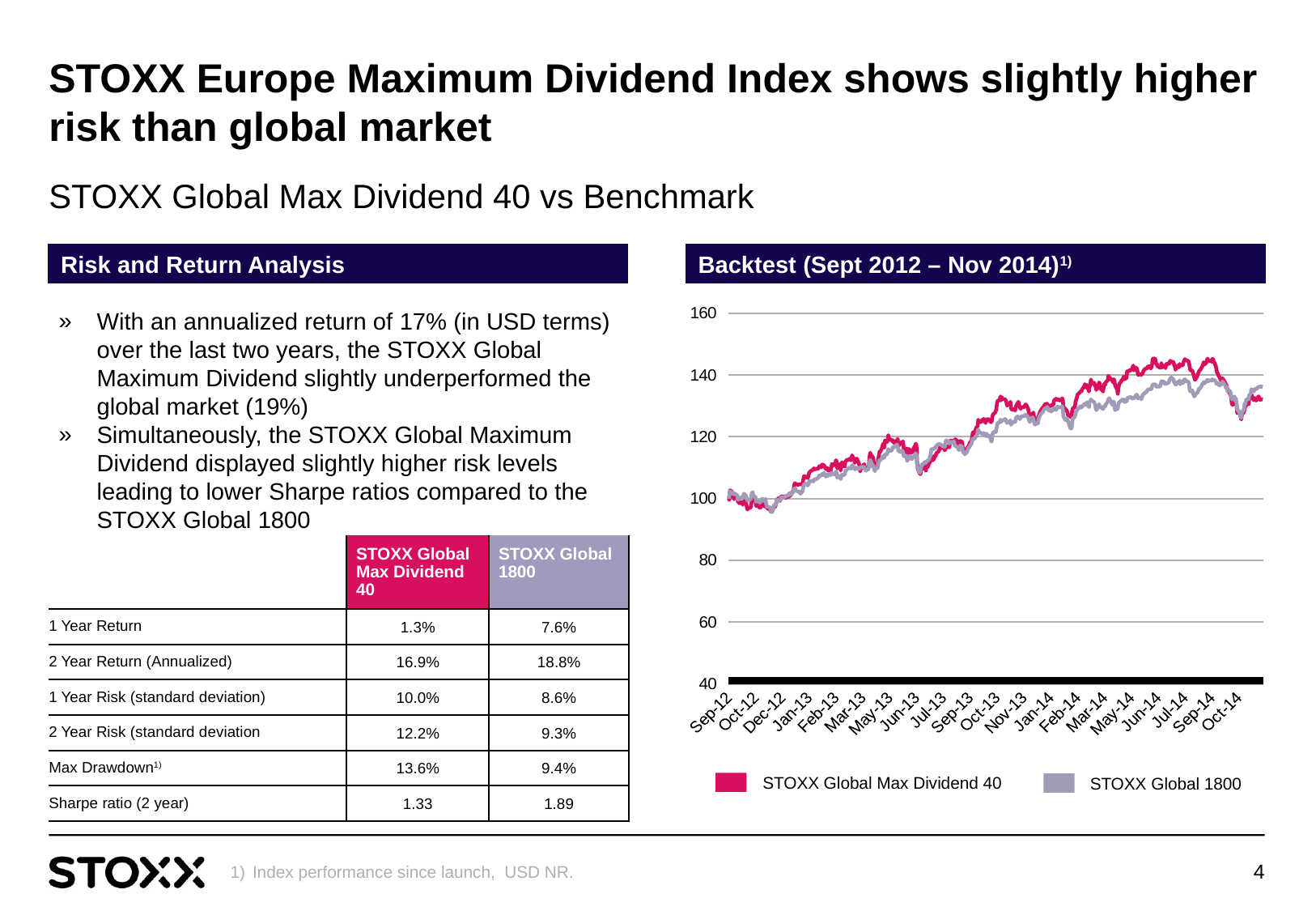

# STOXX Europe Maximum Dividend Index shows slightly higher risk than global market
STOXX Global Max Dividend 40 vs Benchmark
Risk and Return Analysis
Backtest (Sept 2012 – Nov 2014)1)

### Chart

| Category | STOXX Global Max Dividend 40 | STOXX Global 1800 |
|---|---|---|
| 41164 | 100.0 | 100.0 |
| 41165 | 99.58807588075881 | 100.93168552873153 |
| 41166 | 102.67750677506773 | 102.33469432493902 |
| 41169 | 102.26558265582655 | 101.93735784945058 |
| 41170 | 100.72628726287263 | 101.55372263173759 |
| 41171 | 100.95392953929539 | 101.90173457923437 |
| 41172 | 99.80487804878048 | 101.37012577754636 |
| 41173 | 100.88888888888887 | 101.6633326939413 |
| 41176 | 100.86720867208669 | 101.21119118735098 |
| 41177 | 100.84552845528454 | 100.92346477406626 |
| 41178 | 98.86178861788618 | 99.63828679472775 |
| 41179 | 99.50135501355014 | 100.4576220097005 |
| 41180 | 98.46070460704608 | 99.78077987559256 |
| 41183 | 98.86178861788618 | 100.34253144438658 |
| 41184 | 98.85094850948508 | 100.38637546926805 |
| 41185 | 98.00542005420053 | 100.3397911928315 |
| 41186 | 98.62330623306234 | 101.12076288603294 |
| 41187 | 99.24119241192412 | 101.57016414106815 |
| 41190 | 98.72086720867208 | 100.92894527717642 |
| 41191 | 97.46341463414635 | 99.96711698133886 |
| 41192 | 96.44444444444444 | 99.33137862055736 |
| 41193 | 96.8780487804878 | 99.6218452853972 |
| 41194 | 97.01897018970188 | 99.4272874249856 |
| 41197 | 97.08401084010839 | 99.92601320801249 |
| 41198 | 98.59078590785909 | 101.18652892335514 |
| 41199 | 100.04336043360433 | 101.98120187433206 |
| 41200 | 100.61788617886178 | 102.00038363521769 |
| 41201 | 100.1192411924119 | 100.72890691365464 |
| 41204 | 99.56639566395663 | 100.62477735456112 |
| 41205 | 97.71273712737127 | 99.06557421971335 |
| 41206 | 97.57181571815718 | 98.98336667306059 |
| 41207 | 97.99457994579944 | 99.29849560189624 |
| 41208 | 97.60433604336043 | 99.08201572904392 |
| 41211 | 97.01897018970188 | 98.8244320828652 |
| 41212 | 97.58265582655825 | 99.22998931301892 |
| 41213 | 97.43089430894308 | 99.19984654591289 |
| 41214 | 98.37398373983739 | 100.05206477954675 |
| 41215 | 98.2439024390244 | 99.5396377387444 |
| 41218 | 97.43089430894308 | 99.33685912366754 |
| 41219 | 97.77777777777777 | 99.92601320801249 |
| 41220 | 97.97289972899728 | 98.34488806072396 |
| 41221 | 97.13821138211382 | 97.40498177732712 |
| 41222 | 96.82384823848237 | 97.36387800400075 |
| 41225 | 96.49864498644986 | 97.22686542624612 |
| 41226 | 96.48780487804878 | 97.0432685720549 |
| 41227 | 95.7181571815718 | 95.97457046556873 |
| 41228 | 96.0 | 95.71698681939002 |
| 41229 | 96.0 | 95.67862329761873 |
| 41232 | 97.84281842818427 | 97.76669498259938 |
| 41233 | 97.24661246612463 | 97.81053900748087 |
| 41234 | 97.72357723577235 | 98.04620064121886 |
| 41235 | 98.76422764227641 | 98.54492642424574 |
| 41236 | 99.69647696476964 | 99.62732578850738 |
| 41239 | 100.1951219512195 | 99.468391198312 |
| 41240 | 99.89159891598916 | 99.2382100676842 |
| 41241 | 99.28455284552844 | 99.54785849340968 |
| 41242 | 100.58536585365854 | 100.40555723015375 |
| 41243 | 100.72628726287263 | 100.43295974570465 |
| 41246 | 100.56368563685636 | 100.37815471460279 |
| 41247 | 100.74796747967478 | 100.3699339599375 |
| 41248 | 100.46612466124662 | 100.50420628613705 |
| 41249 | 100.1951219512195 | 100.78371194475653 |
| 41250 | 100.62872628726286 | 100.90702326473571 |
| 41253 | 100.5962059620596 | 100.99745156605375 |
| 41254 | 100.66124661246612 | 101.60304715972926 |
| 41255 | 101.09485094850947 | 101.79760502014084 |
| 41256 | 100.97560975609755 | 101.48521634286027 |
| 41257 | 101.28997289972901 | 101.33450250733016 |
| 41260 | 102.50406504065039 | 102.06066916942973 |
| 41261 | 103.08943089430893 | 103.01427671060202 |
| 41262 | 104.67208672086721 | 103.1348477790261 |
| 41263 | 104.96476964769646 | 103.36502890965389 |
| 41264 | 104.80216802168023 | 102.56761570712189 |
| 41267 | 104.46612466124661 | 102.35661633737976 |
| 41270 | 104.65040650406505 | 102.2579672813964 |
| 41271 | 104.66124661246612 | 101.57290439262323 |
| 41274 | 104.53116531165311 | 102.4169018715918 |
| 41276 | 107.10027100271 | 104.61458361877618 |
| 41277 | 107.31707317073169 | 104.40906475214422 |
| 41278 | 106.840108401084 | 104.8283232400734 |
| 41281 | 107.10027100271 | 104.60362261255582 |
| 41282 | 106.62330623306231 | 104.25835091661415 |
| 41283 | 107.41463414634147 | 104.62828487655167 |
| 41284 | 108.40108401084012 | 105.48872386485077 |
| 41285 | 108.66124661246613 | 105.7435672594744 |
| 41288 | 109.15989159891598 | 105.62025593949525 |
| 41289 | 109.2249322493225 | 105.80933329679662 |
| 41290 | 109.2140921409214 | 105.52160688351191 |
| 41291 | 109.82113821138213 | 106.06143643986516 |
| 41292 | 109.47425474254742 | 106.21763077850545 |
| 41295 | 109.6151761517615 | 106.32450058915406 |
| 41296 | 109.71273712737127 | 106.63962951798976 |
| 41297 | 109.70189701897017 | 106.58208423533277 |
| 41298 | 109.81029810298102 | 106.8150056175157 |
| 41299 | 110.52574525745256 | 107.5192502671745 |
| 41302 | 110.0921409214092 | 107.34661441920368 |
| 41303 | 110.91598915989158 | 107.91932699421807 |
| 41304 | 111.03523035230354 | 107.8645219631162 |
| 41305 | 110.64498644986446 | 107.58775655605181 |
| 41306 | 110.80758807588076 | 108.42079302880003 |
| 41309 | 109.5392953929539 | 107.13561504946153 |
| 41310 | 109.84281842818429 | 107.48636724851339 |
| 41311 | 109.92953929539293 | 107.77957416490833 |
| 41312 | 109.06233062330621 | 107.31647165209766 |
| 41313 | 109.58265582655824 | 107.96043076754447 |
| 41316 | 108.96476964769649 | 107.60145781382731 |
| 41317 | 110.1788617886179 | 108.25363768393939 |
| 41318 | 111.20867208672085 | 108.28378045104539 |
| 41319 | 111.13279132791327 | 108.13032636396021 |
| 41320 | 110.68834688346882 | 107.77683391335322 |
| 41323 | 111.2628726287263 | 107.92754774888334 |
| 41324 | 112.44444444444443 | 108.78798673718246 |
| 41325 | 111.91327913279132 | 108.094703093744 |
| 41326 | 109.75609756097562 | 106.7273175677527 |
| 41327 | 110.81842818428183 | 107.4891075000685 |
| 41330 | 111.1761517615176 | 106.73553832241798 |
| 41331 | 109.2249322493225 | 106.32998109226426 |
| 41332 | 110.54742547425475 | 107.32469240676295 |
| 41333 | 111.79403794037938 | 107.78779491957363 |
| 41334 | 110.710027100271 | 107.53295152495 |
| 41337 | 110.42818428184282 | 107.78231441646342 |
| 41338 | 112.09756097560977 | 108.94418107582275 |
| 41339 | 112.17344173441734 | 109.13051818156907 |
| 41340 | 112.5311653116531 | 109.31411503576027 |
| 41341 | 112.36856368563683 | 109.60458170060011 |
| 41344 | 112.83468834688347 | 110.0676842134108 |
| 41345 | 112.94308943089429 | 109.94985339654177 |
| 41346 | 112.40108401084012 | 109.68404899569776 |
| 41347 | 113.01897018970189 | 110.46502068889923 |
| 41348 | 114.03794037940378 | 110.83769490039184 |
| 41351 | 112.6178861788618 | 109.79091880634641 |
| 41352 | 111.52303523035229 | 109.50045214150659 |
| 41353 | 112.86720867208673 | 110.103307483627 |
| 41354 | 112.27100271002708 | 109.5552571726084 |
| 41355 | 112.96476964769646 | 109.96629490587236 |
| 41358 | 111.56639566395665 | 109.55251692105334 |
| 41359 | 110.710027100271 | 110.00739867919873 |
| 41360 | 108.79132791327912 | 109.80187981256677 |
| 41361 | 109.68021680216805 | 110.19921628805523 |
| 41366 | 111.15447154471545 | 110.25402131915709 |
| 41367 | 109.91869918699186 | 109.57991943660426 |
| 41368 | 109.58265582655824 | 109.28671252020936 |
| 41369 | 109.78861788617887 | 109.04557038336118 |
| 41372 | 109.5392953929539 | 109.65116597703665 |
| 41373 | 110.80758807588076 | 110.17181377250431 |
| 41374 | 113.550135501355 | 111.6844326309155 |
| 41375 | 114.86178861788616 | 112.51746910366371 |
| 41376 | 114.15718157181571 | 112.0708081001836 |
| 41379 | 113.43089430894308 | 110.19921628805523 |
| 41380 | 112.47696476964771 | 110.73904584440852 |
| 41381 | 110.10298102981031 | 109.4209848464089 |
| 41382 | 109.71273712737127 | 108.88115529005562 |
| 41383 | 110.04878048780486 | 109.55251692105334 |
| 41386 | 110.56910569105692 | 109.95259364809688 |
| 41387 | 112.89972899728997 | 111.21310936343956 |
| 41388 | 113.91869918699187 | 111.79952319622942 |
| 41389 | 115.25203252032519 | 112.46266407256185 |
| 41390 | 115.10027100271003 | 112.40511878990489 |
| 41393 | 116.68292682926828 | 113.2326747595429 |
| 41394 | 117.59349593495934 | 113.83004959855315 |
| 41395 | 117.82113821138212 | 113.14224645822483 |
| 41396 | 116.5420054200542 | 113.33680431863644 |
| 41397 | 118.82926829268293 | 114.30137286602908 |
| 41400 | 118.3089430894309 | 114.2602690927027 |
| 41401 | 118.9810298102981 | 115.07960430767542 |
| 41402 | 120.52032520325204 | 116.03047159729263 |
| 41403 | 119.67479674796748 | 115.45227851916803 |
| 41404 | 119.03523035230353 | 115.44131751294768 |
| 41407 | 119.00271002710028 | 115.59203134847778 |
| 41408 | 118.78590785907859 | 116.23873071547968 |
| 41409 | 118.3631436314363 | 116.68265146740471 |
| 41410 | 118.68834688346881 | 116.4908338585482 |
| 41411 | 117.92953929539294 | 116.70731373140053 |
| 41414 | 118.64498644986448 | 117.31838982818621 |
| 41415 | 118.80758807588074 | 117.48554517304687 |
| 41416 | 119.34959349593497 | 116.9402351135834 |
| 41417 | 117.09485094850949 | 115.35088921162959 |
| 41418 | 117.32249322493222 | 115.33444770229906 |
| 41421 | 118.03794037940378 | 115.05220179212452 |
| 41422 | 118.34146341463412 | 115.66053763735509 |
| 41423 | 117.51761517615176 | 115.11248732633655 |
| 41424 | 118.5691056910569 | 115.25224015564628 |
| 41425 | 116.13008130081299 | 113.74510180034525 |
| 41428 | 115.53387533875336 | 113.79168607678183 |
| 41429 | 116.18428184281842 | 113.88759488121008 |
| 41430 | 114.14634146341463 | 112.18041816238731 |
| 41431 | 114.1680216802168 | 112.43252130545585 |
| 41432 | 116.11924119241192 | 113.5834269585948 |
| 41435 | 115.55555555555553 | 113.83553010166332 |
| 41436 | 114.65582655826559 | 113.10388293645354 |
| 41437 | 115.20867208672085 | 112.73394897651603 |
| 41438 | 115.08943089430892 | 113.14498670977994 |
| 41439 | 115.90243902439023 | 113.17238922533089 |
| 41442 | 117.15989159891598 | 114.20820431315593 |
| 41443 | 117.78861788617886 | 114.64938481352587 |
| 41444 | 117.01897018970189 | 114.08489299317675 |
| 41445 | 111.44715447154472 | 110.11700874140247 |
| 41446 | 109.58265582655824 | 109.90874962321537 |
| 41449 | 107.98915989159892 | 108.33310497903706 |
| 41450 | 107.96747967479673 | 109.17984270956073 |
| 41451 | 109.91869918699186 | 110.21565779738577 |
| 41452 | 110.59078590785909 | 111.06513577946455 |
| 41453 | 109.5392953929539 | 110.92812320170991 |
| 41456 | 110.39566395663955 | 111.78034143534374 |
| 41457 | 111.2628726287263 | 111.82692571178032 |
| 41458 | 109.09485094850946 | 111.47891376428356 |
| 41459 | 111.11111111111111 | 112.1009508672896 |
| 41460 | 110.05962059620597 | 112.16123640150164 |
| 41463 | 111.33875338753387 | 112.79149425917299 |
| 41464 | 112.11924119241195 | 113.64645274436191 |
| 41465 | 112.84552845528455 | 114.02460745896472 |
| 41466 | 113.77777777777776 | 115.85783574932178 |
| 41467 | 112.33604336043359 | 115.97566656619077 |
| 41470 | 112.72628726287262 | 116.16474392349217 |
| 41471 | 113.91869918699187 | 116.16200367193707 |
| 41472 | 113.64769647696478 | 116.37574329323432 |
| 41473 | 114.21138211382116 | 116.96489737757925 |
| 41474 | 114.79674796747967 | 117.1375332255501 |
| 41477 | 115.25203252032519 | 117.70202504589919 |
| 41478 | 115.76151761517615 | 117.666401775683 |
| 41479 | 116.60704607046068 | 117.57323322280983 |
| 41480 | 116.24932249322492 | 117.49650617926723 |
| 41481 | 116.76964769647698 | 117.37045460773297 |
| 41484 | 116.49864498644986 | 116.77856027183296 |
| 41485 | 116.24932249322492 | 116.95941687446907 |
| 41486 | 115.63143631436314 | 116.7264954922862 |
| 41487 | 115.88075880758805 | 118.06099799961636 |
| 41488 | 116.93224932249325 | 118.82278793193213 |
| 41491 | 116.68292682926828 | 118.57890554352888 |
| 41492 | 117.11653116531167 | 118.45011372043952 |
| 41493 | 116.58536585365853 | 117.77601183788671 |
| 41494 | 118.69918699186992 | 118.43915271421916 |
| 41495 | 118.80758807588074 | 118.3816074315622 |
| 41498 | 118.40650406504065 | 118.17060806182005 |
| 41499 | 118.12466124661245 | 118.42271120488861 |
| 41500 | 119.00271002710028 | 118.50491875154137 |
| 41501 | 117.97289972899728 | 117.04710492423203 |
| 41502 | 119.24119241192412 | 117.12109171621954 |
| 41505 | 118.61246612466122 | 116.59496341764171 |
| 41506 | 117.4959349593496 | 116.4826131038829 |
| 41507 | 117.15989159891598 | 115.67971939824074 |
| 41508 | 117.84281842818427 | 116.27983448880606 |
| 41509 | 118.66666666666666 | 117.14575398021536 |
| 41512 | 118.35230352303523 | 116.83884580604497 |
| 41513 | 116.48780487804875 | 115.31252568985832 |
| 41514 | 115.46883468834687 | 114.91518921436987 |
| 41515 | 115.36043360433604 | 115.01931877346338 |
| 41516 | 114.40650406504065 | 114.37809990957166 |
| 41519 | 116.33604336043359 | 115.09604581700599 |
| 41520 | 116.49864498644986 | 115.51256405338009 |
| 41521 | 117.00813008130082 | 116.29627599813661 |
| 41522 | 116.52032520325204 | 116.40314580878524 |
| 41523 | 117.92953929539294 | 116.78678102649822 |
| 41526 | 118.7750677506775 | 117.86918039075984 |
| 41527 | 120.20596205962057 | 118.93239799413584 |
| 41528 | 121.39837398373983 | 119.43386402871784 |
| 41529 | 121.52845528455283 | 119.2502671745266 |
| 41530 | 121.04065040650404 | 119.2995917025183 |
| 41533 | 122.9159891598916 | 120.31896528101278 |
| 41534 | 123.1978319783198 | 120.34910804811881 |
| 41535 | 123.25203252032517 | 121.42054640616007 |
| 41536 | 125.51761517615176 | 122.37689419888744 |
| 41537 | 124.7479674796748 | 121.63976653056747 |
| 41540 | 124.76964769647697 | 121.23968980352396 |
| 41541 | 124.98644986449862 | 121.0780149617735 |
| 41542 | 125.48509485094851 | 120.94100238401886 |
| 41543 | 125.53929539295392 | 121.23694955196886 |
| 41544 | 125.79945799457994 | 121.13281999287533 |
| 41547 | 124.4661246612466 | 120.22853697969474 |
| 41548 | 125.66937669376695 | 120.99306716356561 |
| 41549 | 125.55013550135499 | 120.798509303154 |
| 41550 | 125.27913279132792 | 120.18743320636833 |
| 41551 | 125.74525745257452 | 120.52996465075492 |
| 41554 | 124.97560975609758 | 119.65856465623543 |
| 41555 | 124.70460704607046 | 118.6830351026224 |
| 41556 | 124.94308943089429 | 118.44463321732934 |
| 41557 | 126.41734417344172 | 120.44775710410214 |
| 41558 | 127.21951219512194 | 121.35478036883785 |
| 41561 | 127.78319783197828 | 121.76855835365686 |
| 41562 | 128.29268292682926 | 121.43972816704573 |
| 41563 | 129.0081300813008 | 122.34401118022633 |
| 41564 | 130.90514905149053 | 123.64289041734028 |
| 41565 | 131.65311653116532 | 124.54443317896579 |
| 41568 | 131.90243902439025 | 124.67596525361027 |
| 41569 | 133.06233062330622 | 125.52544323568901 |
| 41570 | 131.75067750677505 | 124.83764009536074 |
| 41571 | 132.84552845528452 | 125.32266462061217 |
| 41572 | 132.18428184281842 | 125.27882059573068 |
| 41575 | 132.2059620596206 | 125.45967719836679 |
| 41576 | 132.11924119241192 | 125.761104869427 |
| 41577 | 131.82655826558263 | 125.61039103389689 |
| 41578 | 131.19783197831978 | 124.93080864823389 |
| 41579 | 130.12466124661245 | 124.49236839941904 |
| 41582 | 130.59078590785907 | 124.94725015756445 |
| 41583 | 130.20054200542 | 124.6211602225084 |
| 41584 | 131.33875338753384 | 125.34184638149782 |
| 41585 | 129.25745257452573 | 123.88129230263336 |
| 41586 | 128.71544715447155 | 124.43208286520702 |
| 41589 | 128.84552845528455 | 124.80475707669963 |
| 41590 | 129.04065040650408 | 124.65952374427974 |
| 41591 | 128.4552845528455 | 124.88148412024222 |
| 41592 | 129.58265582655827 | 125.78850738497793 |
| 41593 | 130.26558265582656 | 126.45986901597566 |
| 41596 | 131.3062330623306 | 126.60236209684048 |
| 41597 | 130.25474254742545 | 126.10911681692379 |
| 41598 | 129.6151761517615 | 125.70904008988025 |
| 41599 | 129.05149051490514 | 126.07897404981776 |
| 41600 | 129.3441734417344 | 126.61058285150575 |
| 41603 | 129.66937669376694 | 126.67908914038308 |
| 41604 | 129.55013550135502 | 126.55303756884881 |
| 41605 | 129.85365853658536 | 126.7859589510317 |
| 41606 | 130.3089430894309 | 127.1284903954183 |
| 41607 | 130.47154471544712 | 127.09834762831224 |
| 41610 | 129.28997289972898 | 126.53385580796315 |
| 41611 | 128.42276422764226 | 125.9145589565122 |
| 41612 | 127.1761517615176 | 125.229496067739 |
| 41613 | 126.1680216802168 | 124.7718740580385 |
| 41614 | 126.74254742547426 | 125.82961115830433 |
| 41617 | 127.40379403794036 | 126.2543501493437 |
| 41618 | 127.83739837398376 | 125.99676650316496 |
| 41619 | 126.52574525745257 | 124.93902940289917 |
| 41620 | 124.94308943089429 | 124.02926588660836 |
| 41621 | 125.46341463414635 | 123.93335708218012 |
| 41624 | 126.07046070460703 | 124.72528978160193 |
| 41625 | 125.8211382113821 | 124.30603129367275 |
| 41626 | 126.60162601626017 | 125.93648096895294 |
| 41627 | 127.41463414634147 | 126.32285643822101 |
| 41628 | 128.0542005420054 | 126.95311429589236 |
| 41631 | 129.11653116531164 | 127.78341051708546 |
| 41632 | 129.22493224932245 | 127.9505658619461 |
| 41635 | 130.3739837398374 | 129.14531553996656 |
| 41638 | 130.72086720867208 | 129.33439289726795 |
| 41639 | 130.6124661246612 | 129.70432685720547 |
| 41641 | 129.65853658536585 | 128.50957717918504 |
| 41642 | 130.13550135501356 | 128.61096648672344 |
| 41645 | 129.94037940379403 | 128.2273312690105 |
| 41646 | 130.40650406504065 | 128.69865453648643 |
| 41647 | 130.46070460704607 | 128.94801742799987 |
| 41648 | 130.38482384823845 | 128.6493300084948 |
| 41649 | 131.79403794037938 | 129.364535664374 |
| 41652 | 132.3252032520325 | 128.6712520209355 |
| 41653 | 131.94579945799458 | 129.10421176664016 |
| 41654 | 132.11924119241192 | 129.73995012742168 |
| 41655 | 132.130081300813 | 129.67692434165454 |
| 41656 | 131.92411924119241 | 129.52895075767955 |
| 41659 | 131.76151761517613 | 129.4988079905735 |
| 41660 | 132.11924119241192 | 129.67418409009946 |
| 41661 | 132.4661246612466 | 129.86600169895596 |
| 41662 | 131.97831978319783 | 129.01378346532212 |
| 41663 | 129.6151761517615 | 126.5228948017428 |
| 41666 | 128.96476964769644 | 125.42405392815058 |
| 41667 | 128.65040650406502 | 125.92551996273258 |
| 41668 | 128.4661246612466 | 125.41035267037515 |
| 41669 | 127.88075880758807 | 125.62957279478255 |
| 41670 | 126.88346883468833 | 124.94999040911954 |
| 41673 | 126.79674796747966 | 122.91124325213055 |
| 41674 | 126.30894308943088 | 122.65091935439672 |
| 41675 | 126.66666666666664 | 122.89754199435508 |
| 41676 | 128.27100271002706 | 124.50880990874961 |
| 41677 | 129.22493224932245 | 126.01320801249554 |
| 41680 | 129.6910569105691 | 126.42698599731452 |
| 41681 | 131.3279132791328 | 127.79711177486092 |
| 41682 | 132.08672086720867 | 128.1095004521415 |
| 41683 | 132.69376693766935 | 128.50683692762993 |
| 41684 | 133.64769647696477 | 129.04118598087305 |
| 41687 | 134.29810298102979 | 129.34535390348833 |
| 41688 | 134.54742547425474 | 129.90436522072724 |
| 41689 | 134.7859078590786 | 129.5152494999041 |
| 41690 | 134.74254742547424 | 129.5399117638999 |
| 41691 | 135.41463414634146 | 129.89888471761705 |
| 41694 | 136.3252032520325 | 130.57298660016988 |
| 41695 | 137.01897018970192 | 130.7072589263694 |
| 41696 | 136.03252032520322 | 130.33732496643188 |
| 41697 | 135.94579945799455 | 130.61957087660647 |
| 41698 | 136.80216802168022 | 131.2032444578412 |
| 41701 | 134.67750677506774 | 129.6138985558874 |
| 41702 | 136.34688346883468 | 131.36765955114677 |
| 41703 | 136.80216802168022 | 131.5183733866769 |
| 41704 | 138.54742547425474 | 132.11026772257694 |
| 41705 | 137.78861788617886 | 131.7512947688598 |
| 41708 | 137.06233062330625 | 131.38136080892224 |
| 41709 | 137.4742547425474 | 131.07719288630693 |
| 41710 | 136.41192411924118 | 130.56750609705972 |
| 41711 | 136.390243902439 | 129.52073000301428 |
| 41712 | 135.1653116531165 | 128.6383690022744 |
| 41715 | 136.62872628726285 | 129.6495218261036 |
| 41716 | 137.61517615176155 | 130.56750609705972 |
| 41717 | 137.18157181571814 | 129.99753377360042 |
| 41718 | 135.3929539295393 | 129.64130107143833 |
| 41719 | 135.92411924119241 | 129.55635327323049 |
| 41722 | 134.6341463414634 | 129.00008220754665 |
| 41723 | 136.18428184281842 | 129.76461239141753 |
| 41724 | 137.2140921409214 | 129.72350861809113 |
| 41725 | 136.71544715447155 | 129.73720987586657 |
| 41726 | 137.6260162601626 | 130.41131175841943 |
| 41729 | 138.23306233062328 | 131.37314005425696 |
| 41730 | 139.7289972899729 | 132.14041048968295 |
| 41731 | 139.50135501355012 | 132.43361740607787 |
| 41732 | 138.64498644986452 | 132.2555010549968 |
| 41733 | 138.88346883468833 | 131.62798344888057 |
| 41736 | 138.13550135501356 | 130.3017016962157 |
| 41737 | 137.59349593495935 | 130.5921683610555 |
| 41738 | 138.64498644986452 | 131.4772696133505 |
| 41739 | 138.1138211382114 | 130.04411805003699 |
| 41740 | 136.57452574525746 | 128.64110925382948 |
| 41743 | 135.28455284552845 | 129.0494067355383 |
| 41744 | 133.92953929539294 | 129.21930233195405 |
| 41745 | 135.83739837398372 | 130.69081741703886 |
| 41746 | 136.9539295392954 | 131.1237771627435 |
| 41751 | 138.5691056910569 | 132.09382621324636 |
| 41752 | 138.89430894308944 | 131.93215137149588 |
| 41753 | 139.47967479674796 | 132.07464445236073 |
| 41754 | 138.59078590785907 | 131.29367275915928 |
| 41757 | 139.07859078590786 | 131.41150357602825 |
| 41758 | 141.18157181571814 | 132.16781300523385 |
| 41759 | 141.10569105691056 | 132.59803249938344 |
| 41760 | 141.06233062330622 | 132.83917463623158 |
| 41761 | 141.55013550135502 | 132.75970734113392 |
| 41764 | 141.51761517615176 | 132.85561614556215 |
| 41765 | 141.98373983739833 | 132.4116953936371 |
| 41766 | 142.46070460704604 | 132.42813690296765 |
| 41767 | 143.05691056910567 | 132.71038281314225 |
| 41768 | 141.51761517615176 | 132.43909790918806 |
| 41771 | 142.39566395663957 | 133.354341928589 |
| 41772 | 142.2330623306233 | 133.6283670840983 |
| 41773 | 141.65853658536588 | 133.46395199079274 |
| 41774 | 140.18428184281842 | 132.46924067629408 |
| 41775 | 139.9891598915989 | 132.5350067136163 |
| 41778 | 140.33604336043362 | 132.70216205847694 |
| 41779 | 140.03252032520325 | 132.143150741238 |
| 41780 | 140.37940379403796 | 132.8254733784561 |
| 41781 | 140.57452574525746 | 133.33241991614827 |
| 41782 | 141.23577235772356 | 133.7845614227386 |
| 41785 | 142.0921409214092 | 134.23122242621872 |
| 41786 | 142.03794037940378 | 134.58745512838078 |
| 41787 | 142.0813008130081 | 134.51894883950345 |
| 41788 | 142.36314363143632 | 135.08344065985253 |
| 41789 | 142.7750677506775 | 135.23963499849282 |
| 41792 | 142.7642276422764 | 135.4561148713452 |
| 41793 | 142.18970189701895 | 135.34650480914146 |
| 41794 | 142.2981029810298 | 135.52462116022247 |
| 41795 | 143.33875338753387 | 136.13843750856327 |
| 41796 | 145.24661246612467 | 136.86460417066283 |
| 41799 | 145.3550135501355 | 136.97695448442167 |
| 41800 | 144.96476964769647 | 136.9221494533198 |
| 41801 | 143.55555555555554 | 136.61524127914942 |
| 41802 | 143.69647696476963 | 136.19050228811005 |
| 41803 | 142.85094850948508 | 136.29189159564848 |
| 41806 | 142.46070460704604 | 136.26448908009752 |
| 41807 | 142.3523035230352 | 136.3850601485216 |
| 41808 | 142.67750677506774 | 137.09752555284572 |
| 41809 | 143.84823848238483 | 137.99084755980599 |
| 41810 | 142.42818428184282 | 137.88123749760229 |
| 41813 | 143.08943089430892 | 137.77710793850878 |
| 41814 | 142.970189701897 | 137.1167073137314 |
| 41815 | 142.2222222222222 | 137.13040857150685 |
| 41816 | 143.3929539295393 | 137.1030060559559 |
| 41817 | 143.6531165311653 | 137.37155070835502 |
| 41820 | 143.56639566395663 | 137.57432932343187 |
| 41821 | 143.73983739837396 | 138.49505384594306 |
| 41822 | 144.62872628726285 | 138.6622091908037 |
| 41823 | 144.27100271002712 | 139.22122050804265 |
| 41824 | 144.34688346883468 | 139.17463623160603 |
| 41827 | 144.15176151761514 | 138.4813525881676 |
| 41828 | 143.13279132791325 | 137.4619790096731 |
| 41829 | 142.85094850948508 | 137.77984819006383 |
| 41830 | 141.71273712737127 | 136.86734442221794 |
| 41831 | 142.34146341463415 | 136.99065574219713 |
| 41834 | 143.13279132791325 | 137.86479598827174 |
| 41835 | 142.4390243902439 | 137.42635573945685 |
| 41836 | 143.58807588075882 | 138.2429507028745 |
| 41837 | 143.04607046070458 | 136.98243498753183 |
| 41838 | 143.06775067750678 | 137.6428356123092 |
| 41841 | 143.20867208672087 | 137.33044693502862 |
| 41842 | 144.20596205962056 | 138.17992491710737 |
| 41843 | 144.71544715447152 | 138.45669032417177 |
| 41844 | 145.1490514905149 | 138.6238456690324 |
| 41845 | 144.75880758807585 | 138.0127695722467 |
| 41848 | 144.62872628726285 | 138.01825007535692 |
| 41849 | 144.62872628726285 | 137.71682240429672 |
| 41850 | 143.88075880758805 | 137.4044337270161 |
| 41851 | 142.8943089430894 | 135.40130984024333 |
| 41852 | 141.50677506775068 | 134.7272079576905 |
| 41855 | 141.4850948509485 | 135.036856383416 |
| 41856 | 140.74796747967477 | 134.09420984846406 |
| 41857 | 140.1192411924119 | 133.6968733729756 |
| 41858 | 139.19783197831978 | 133.0611350121941 |
| 41859 | 138.41734417344173 | 133.4447702299071 |
| 41862 | 139.4037940379404 | 134.38193626174882 |
| 41863 | 139.9891598915989 | 134.2284821746636 |
| 41864 | 140.62872628726285 | 135.00671361630995 |
| 41865 | 141.24661246612467 | 135.59038719754471 |
| 41866 | 141.39837398373982 | 135.48625763845118 |
| 41869 | 142.39566395663957 | 136.5111117200559 |
| 41870 | 142.92682926829266 | 137.12218781684155 |
| 41871 | 143.44715447154474 | 137.19617460882907 |
| 41872 | 144.14092140921406 | 137.69764064341103 |
| 41873 | 143.34959349593495 | 137.23727838215547 |
| 41876 | 144.04336043360433 | 137.99632806291615 |
| 41877 | 144.91056910569105 | 138.30871674019676 |
| 41878 | 145.27913279132792 | 138.45669032417177 |
| 41879 | 144.49864498644988 | 137.94700353492448 |
| 41880 | 144.4661246612466 | 138.26761296687036 |
| 41883 | 144.63956639566396 | 138.2484312059847 |
| 41884 | 144.26016260162604 | 138.17718466555226 |
| 41885 | 145.22493224932248 | 138.60192365659165 |
| 41886 | 145.0840108401084 | 138.33611925574766 |
| 41887 | 144.41192411924118 | 138.47587208505738 |
| 41890 | 142.93766937669378 | 137.97166579892033 |
| 41891 | 141.91869918699186 | 137.1112268106212 |
| 41892 | 140.76964769647697 | 137.31674567725315 |
| 41893 | 140.53116531165307 | 137.4126544816814 |
| 41894 | 139.869918699187 | 136.84268215822212 |
| 41897 | 138.62330623306232 | 136.63168278847996 |
| 41898 | 138.12466124661245 | 137.0317595155235 |
| 41899 | 138.6991869918699 | 137.24823938837582 |
| 41900 | 138.94850948509486 | 137.84287397583097 |
| 41901 | 138.60162601626016 | 137.66475762474994 |
| 41904 | 137.50677506775065 | 136.6125010275943 |
| 41905 | 137.02981029810297 | 135.8233085797276 |
| 41906 | 136.73712737127371 | 136.396021154742 |
| 41907 | 135.72899728997288 | 134.8505192776697 |
| 41908 | 135.12195121951217 | 135.23415449538265 |
| 41911 | 134.0271002710027 | 134.77927273723728 |
| 41912 | 133.65853658536585 | 134.5025073301729 |
| 41913 | 132.6178861788618 | 133.01729098731263 |
| 41914 | 130.68834688346885 | 132.07464445236073 |
| 41915 | 130.2872628726287 | 132.63091551804453 |
| 41918 | 131.19783197831978 | 133.0309922450881 |
| 41919 | 130.8617886178862 | 131.60880168799494 |
| 41920 | 130.5149051490515 | 132.4884224371797 |
| 41921 | 130.31978319783198 | 130.93469980544214 |
| 41922 | 127.62059620596207 | 128.863069629792 |
| 41925 | 128.1951219512195 | 127.87383881840351 |
| 41926 | 127.8048780487805 | 127.64365768777573 |
| 41927 | 126.54742547425472 | 126.43794700353493 |
| 41928 | 125.63685636856367 | 126.1831036089113 |
| 41929 | 127.26287262872629 | 127.83547529663221 |
| 41932 | 127.94579945799455 | 128.87129038445727 |
| 41933 | 129.18157181571814 | 130.81960924012822 |
| 41934 | 129.8861788617886 | 130.6031293672759 |
| 41935 | 130.13550135501356 | 131.56221741155838 |
| 41936 | 130.75338753387533 | 132.19521552078476 |
| 41939 | 130.5691056910569 | 132.15411174745842 |
| 41940 | 132.6070460704607 | 133.51053626722933 |
| 41941 | 133.11653116531164 | 133.68591236675525 |
| 41942 | 132.47696476964768 | 133.91061299427287 |
| 41943 | 133.77777777777777 | 135.42049160112896 |
| 41946 | 132.04336043360433 | 134.67788342969885 |
| 41947 | 131.83739837398375 | 134.73542871235577 |
| 41948 | 132.56368563685638 | 135.37664757624748 |
| 41949 | 131.99999999999997 | 135.4561148713452 |
| 41950 | 131.75067750677505 | 135.40130984024333 |
| 41953 | 132.88888888888889 | 136.04252870413504 |
| 41954 | 133.10569105691056 | 136.21790480366096 |
| 41955 | 132.1409214092141 | 136.0891129805716 |
| 41956 | 131.93495934959347 | 136.23982681610173 |
| 41957 | 132.18428184281842 | 136.32203436275447 |
| 41960 | 132.01084010840106 | 136.11377524456742 |
With an annualized return of 17% (in USD terms) over the last two years, the STOXX Global Maximum Dividend slightly underperformed the global market (19%)
Simultaneously, the STOXX Global Maximum Dividend displayed slightly higher risk levels leading to lower Sharpe ratios compared to the STOXX Global 1800
|  | STOXX Global Max Dividend 40 | STOXX Global 1800 |
| --- | --- | --- |
| 1 Year Return | 1.3% | 7.6% |
| 2 Year Return (Annualized) | 16.9% | 18.8% |
| 1 Year Risk (standard deviation) | 10.0% | 8.6% |
| 2 Year Risk (standard deviation | 12.2% | 9.3% |
| Max Drawdown1) | 13.6% | 9.4% |
| Sharpe ratio (2 year) | 1.33 | 1.89 |
STOXX Global Max Dividend 40

STOXX Global 1800

Index performance since launch,  USD NR.